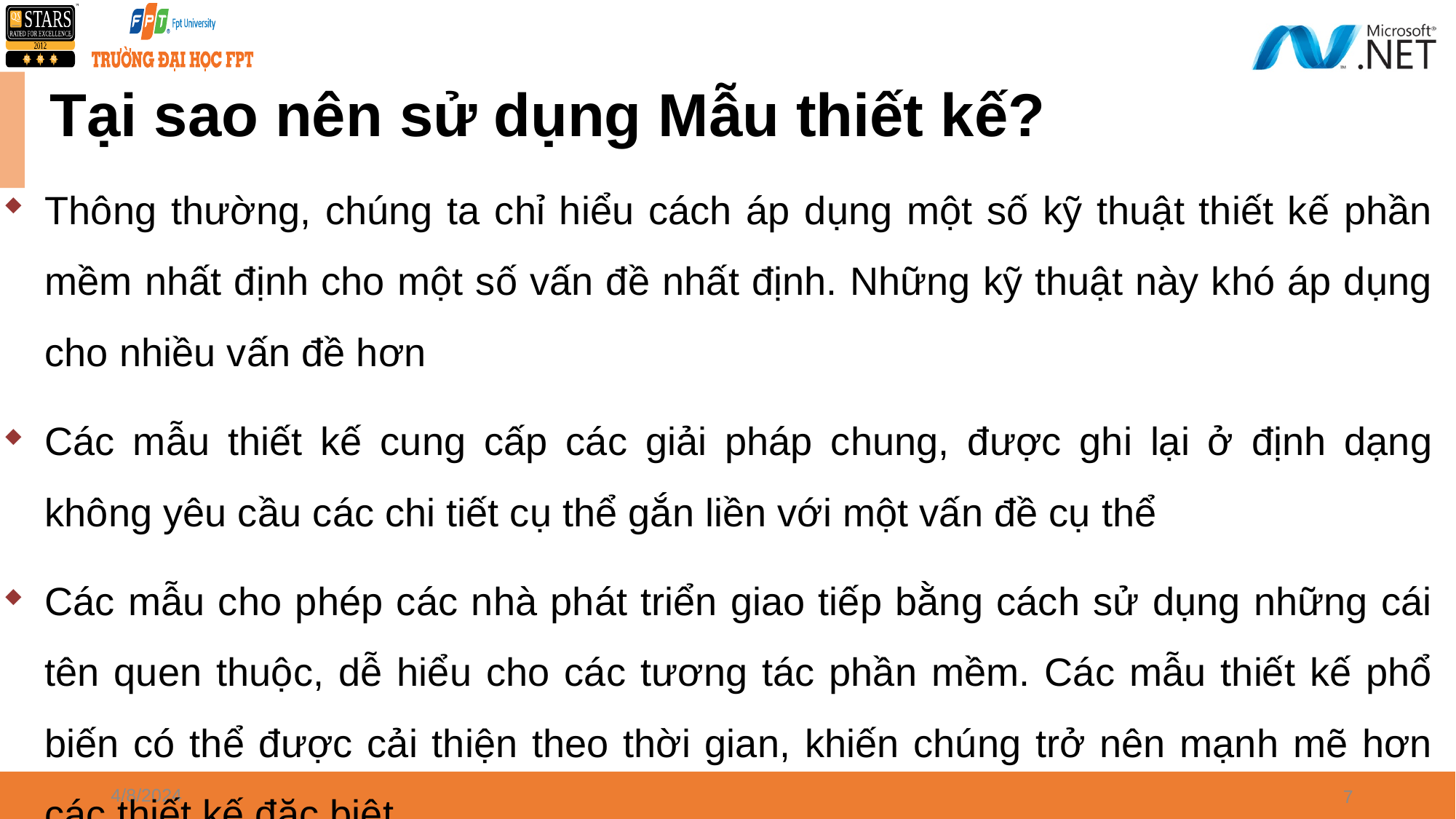

# Tại sao nên sử dụng Mẫu thiết kế?
Thông thường, chúng ta chỉ hiểu cách áp dụng một số kỹ thuật thiết kế phần mềm nhất định cho một số vấn đề nhất định. Những kỹ thuật này khó áp dụng cho nhiều vấn đề hơn
Các mẫu thiết kế cung cấp các giải pháp chung, được ghi lại ở định dạng không yêu cầu các chi tiết cụ thể gắn liền với một vấn đề cụ thể
Các mẫu cho phép các nhà phát triển giao tiếp bằng cách sử dụng những cái tên quen thuộc, dễ hiểu cho các tương tác phần mềm. Các mẫu thiết kế phổ biến có thể được cải thiện theo thời gian, khiến chúng trở nên mạnh mẽ hơn các thiết kế đặc biệt
4/8/2024
7